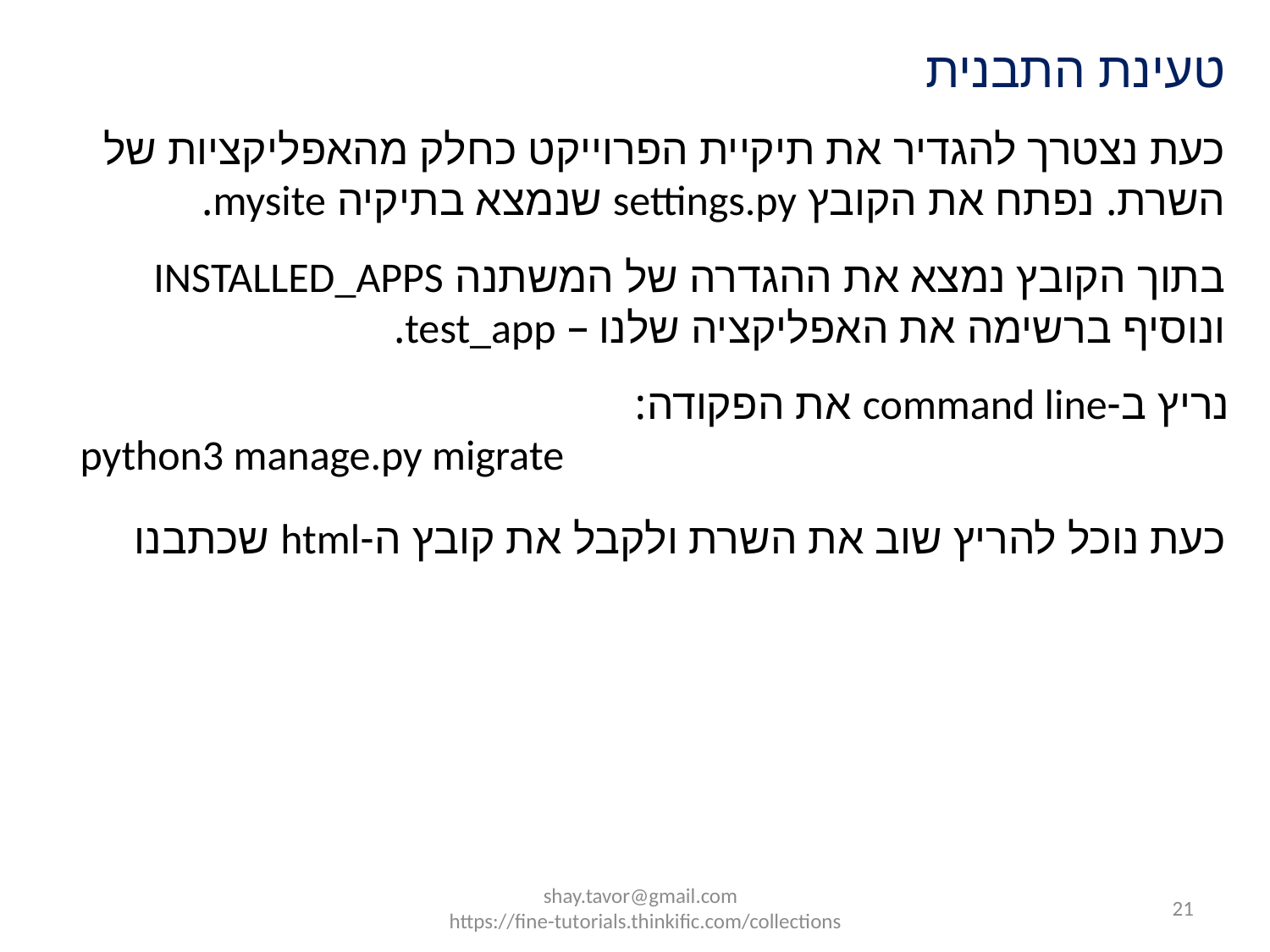

טעינת התבנית
כעת נצטרך להגדיר את תיקיית הפרוייקט כחלק מהאפליקציות של השרת. נפתח את הקובץ settings.py שנמצא בתיקיה mysite.
בתוך הקובץ נמצא את ההגדרה של המשתנה INSTALLED_APPS ונוסיף ברשימה את האפליקציה שלנו – test_app.
נריץ ב-command line את הפקודה:
python3 manage.py migrate
כעת נוכל להריץ שוב את השרת ולקבל את קובץ ה-html שכתבנו
shay.tavor@gmail.com
https://fine-tutorials.thinkific.com/collections
21